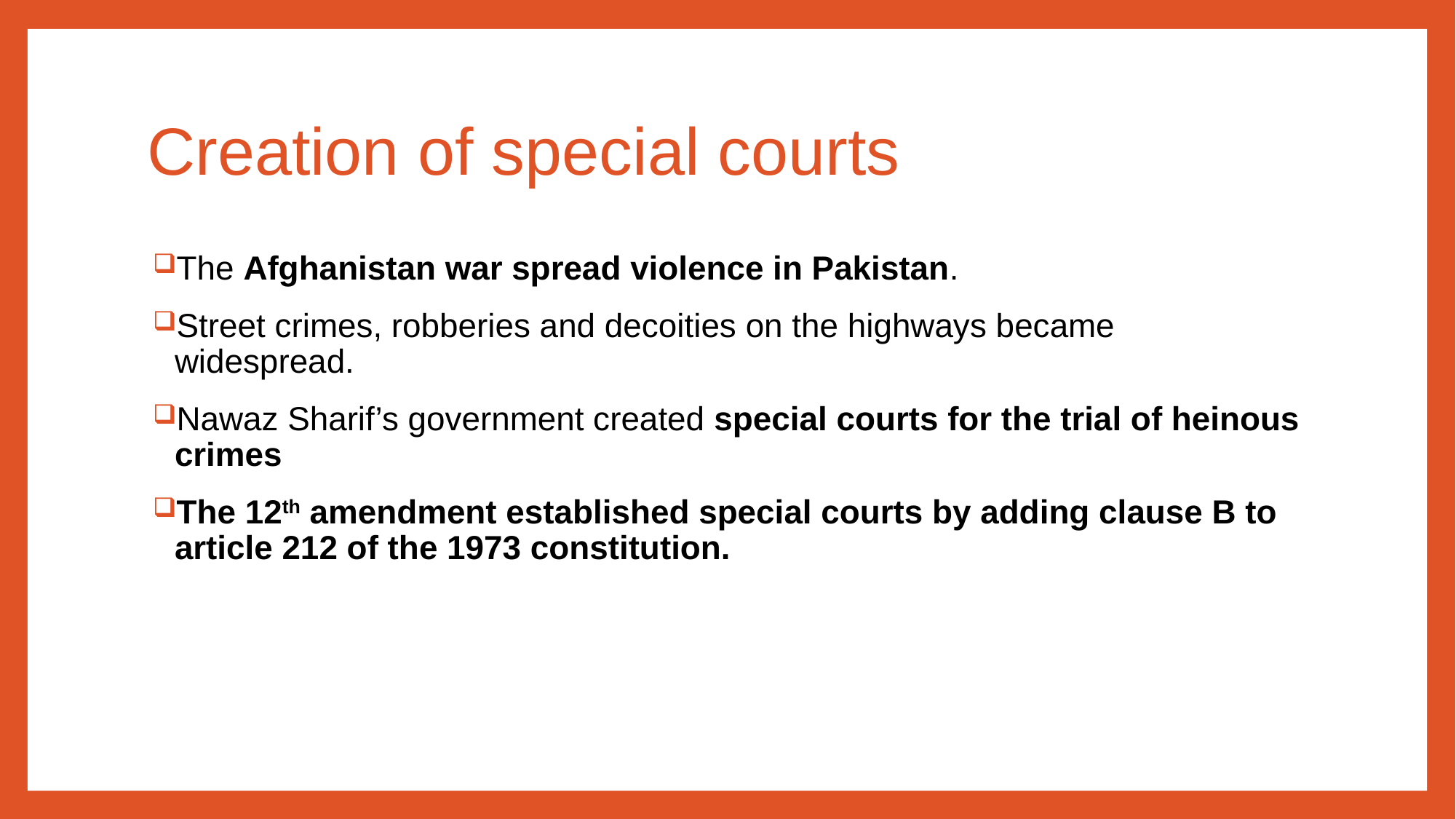

# Creation of special courts
The Afghanistan war spread violence in Pakistan.
Street crimes, robberies and decoities on the highways became widespread.
Nawaz Sharif’s government created special courts for the trial of heinous crimes
The 12th amendment established special courts by adding clause B to article 212 of the 1973 constitution.